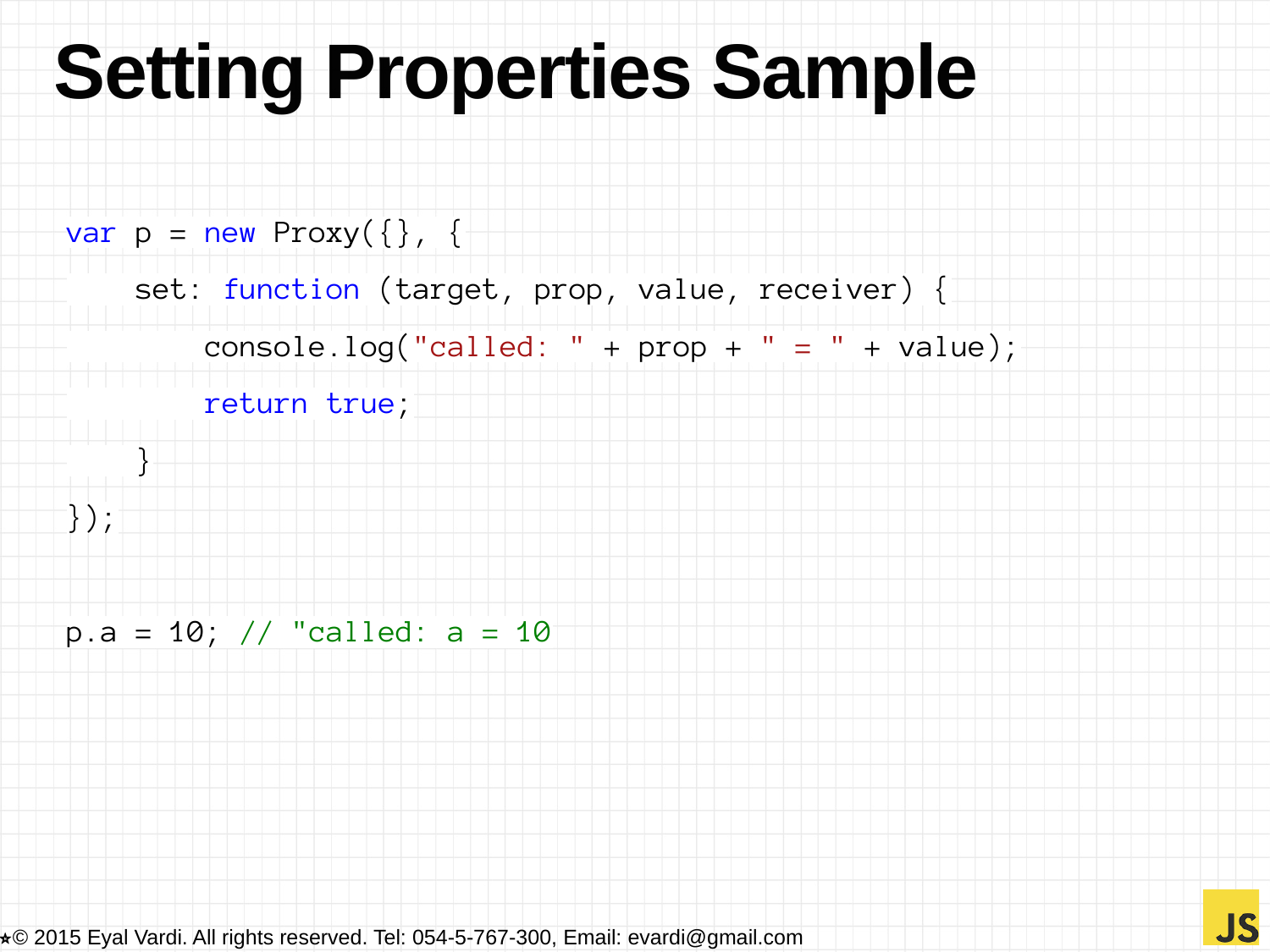

# Setting Properties Sample
var p = new Proxy({}, {
    set: function (target, prop, value, receiver) {
        console.log("called: " + prop + " = " + value);
        return true;
    }
});

p.a = 10; // "called: a = 10